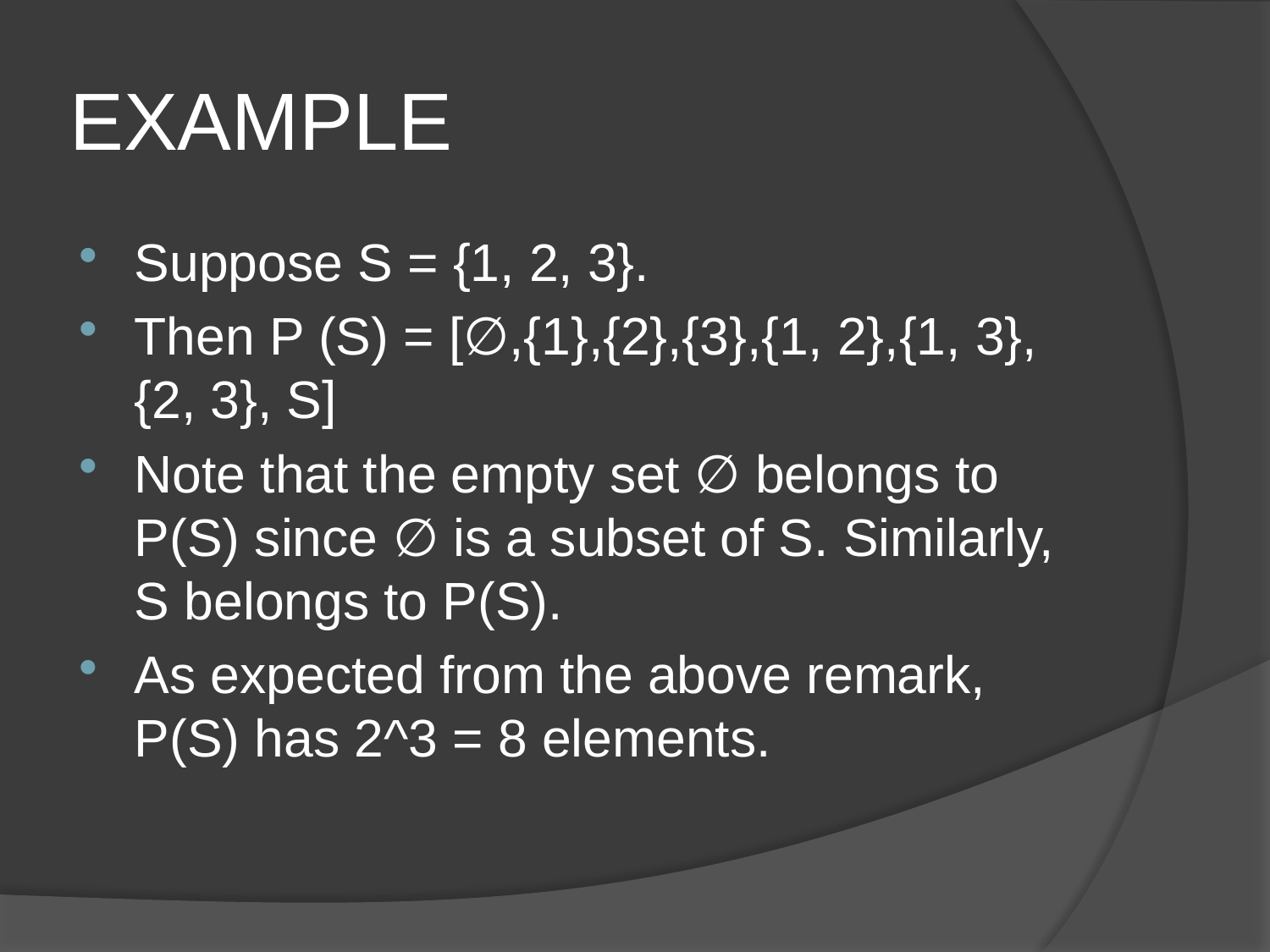

# EXAMPLE
Suppose S = {1, 2, 3}.
Then P (S) = [∅,{1},{2},{3},{1, 2},{1, 3},{2, 3}, S]
Note that the empty set ∅ belongs to P(S) since ∅ is a subset of S. Similarly, S belongs to P(S).
As expected from the above remark, P(S) has 2^3 = 8 elements.